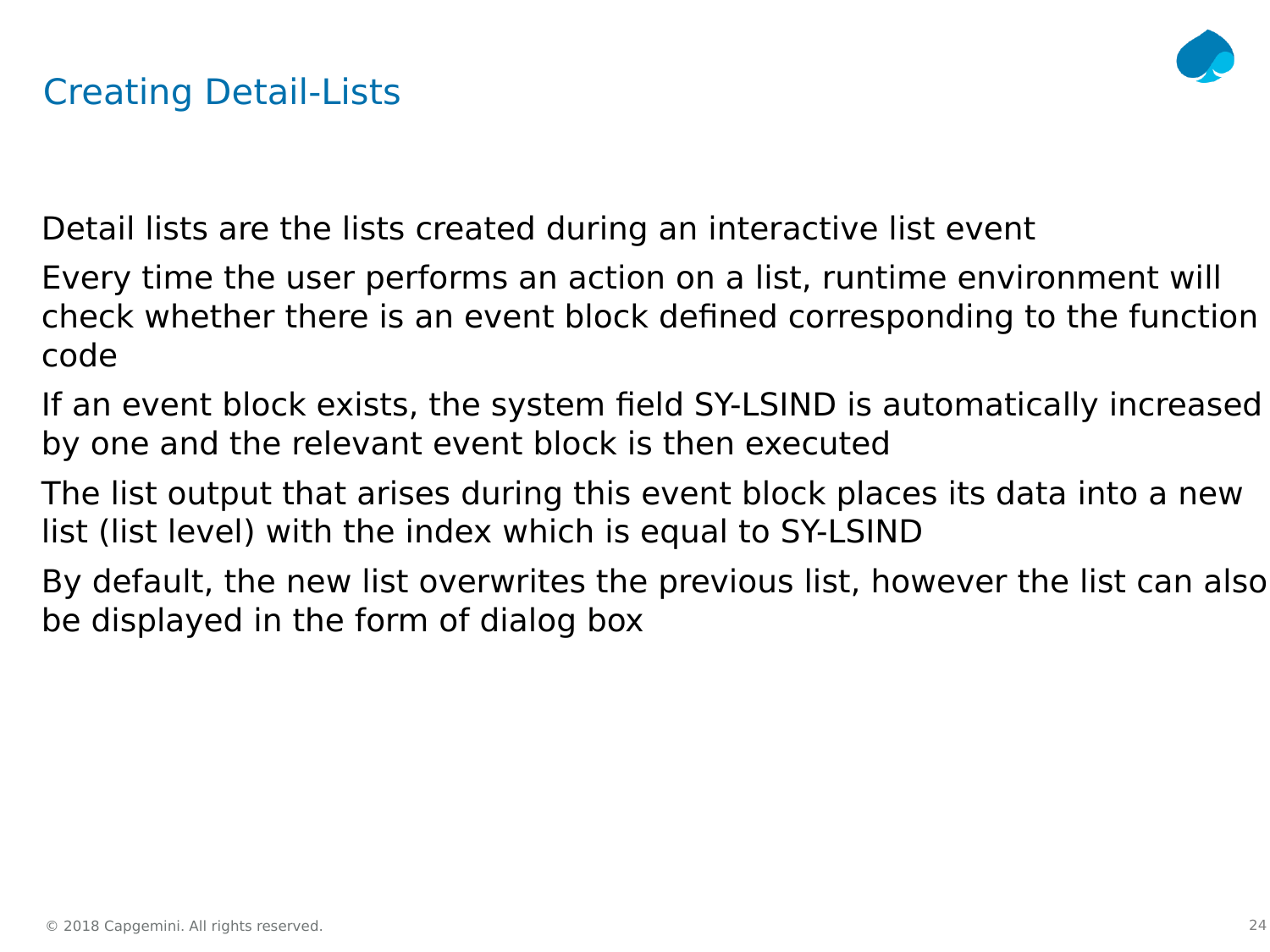

# Creating Detail-Lists
Detail lists are the lists created during an interactive list event
Every time the user performs an action on a list, runtime environment will check whether there is an event block defined corresponding to the function code
If an event block exists, the system field SY-LSIND is automatically increased by one and the relevant event block is then executed
The list output that arises during this event block places its data into a new list (list level) with the index which is equal to SY-LSIND
By default, the new list overwrites the previous list, however the list can also be displayed in the form of dialog box